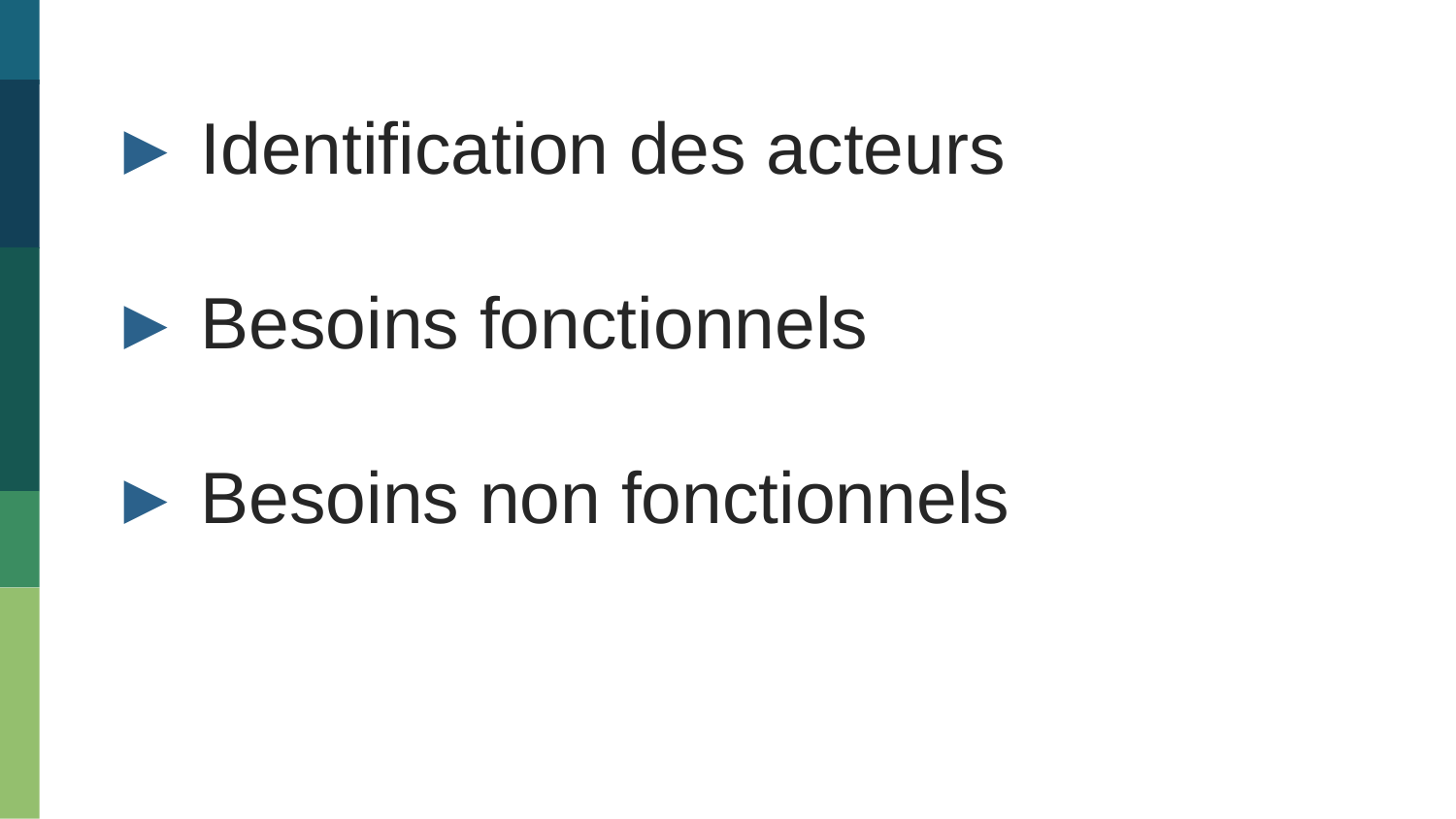

► Identification des acteurs

► Besoins fonctionnels

► Besoins non fonctionnels